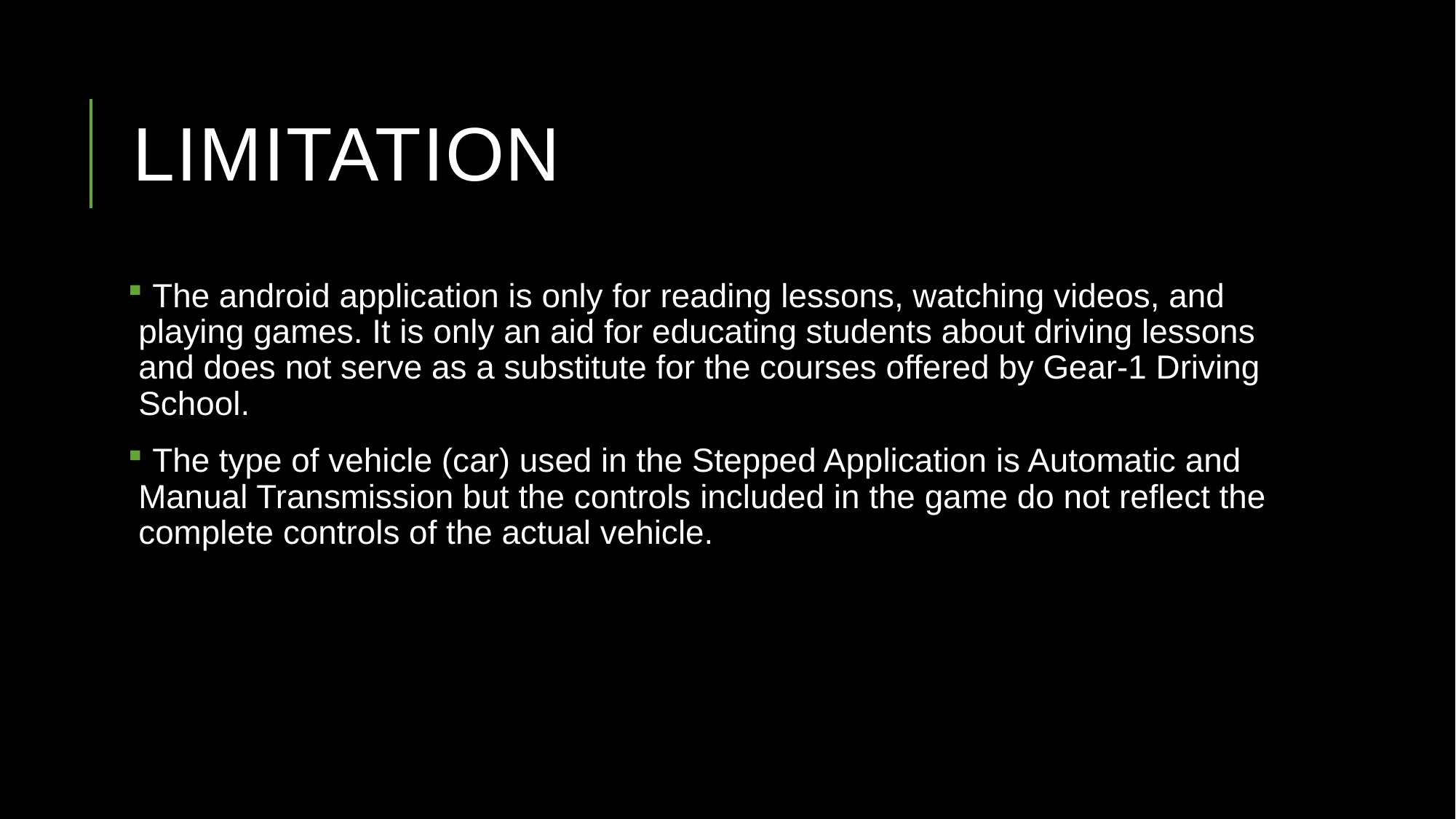

# Limitation
 The android application is only for reading lessons, watching videos, and playing games. It is only an aid for educating students about driving lessons and does not serve as a substitute for the courses offered by Gear-1 Driving School.
 The type of vehicle (car) used in the Stepped Application is Automatic and Manual Transmission but the controls included in the game do not reflect the complete controls of the actual vehicle.